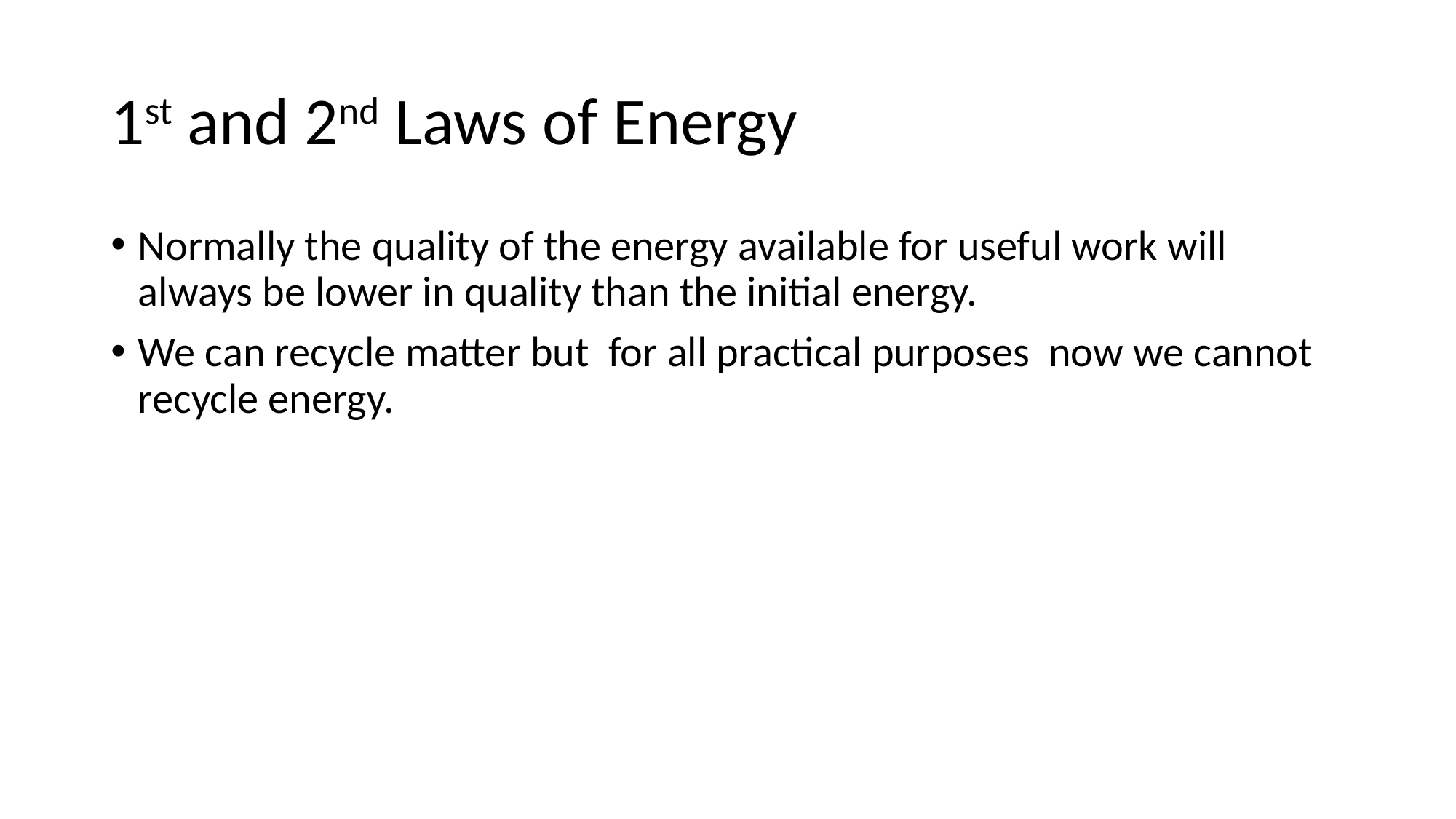

# 1st and 2nd Laws of Energy
Normally the quality of the energy available for useful work will always be lower in quality than the initial energy.
We can recycle matter but  for all practical purposes  now we cannot recycle energy.